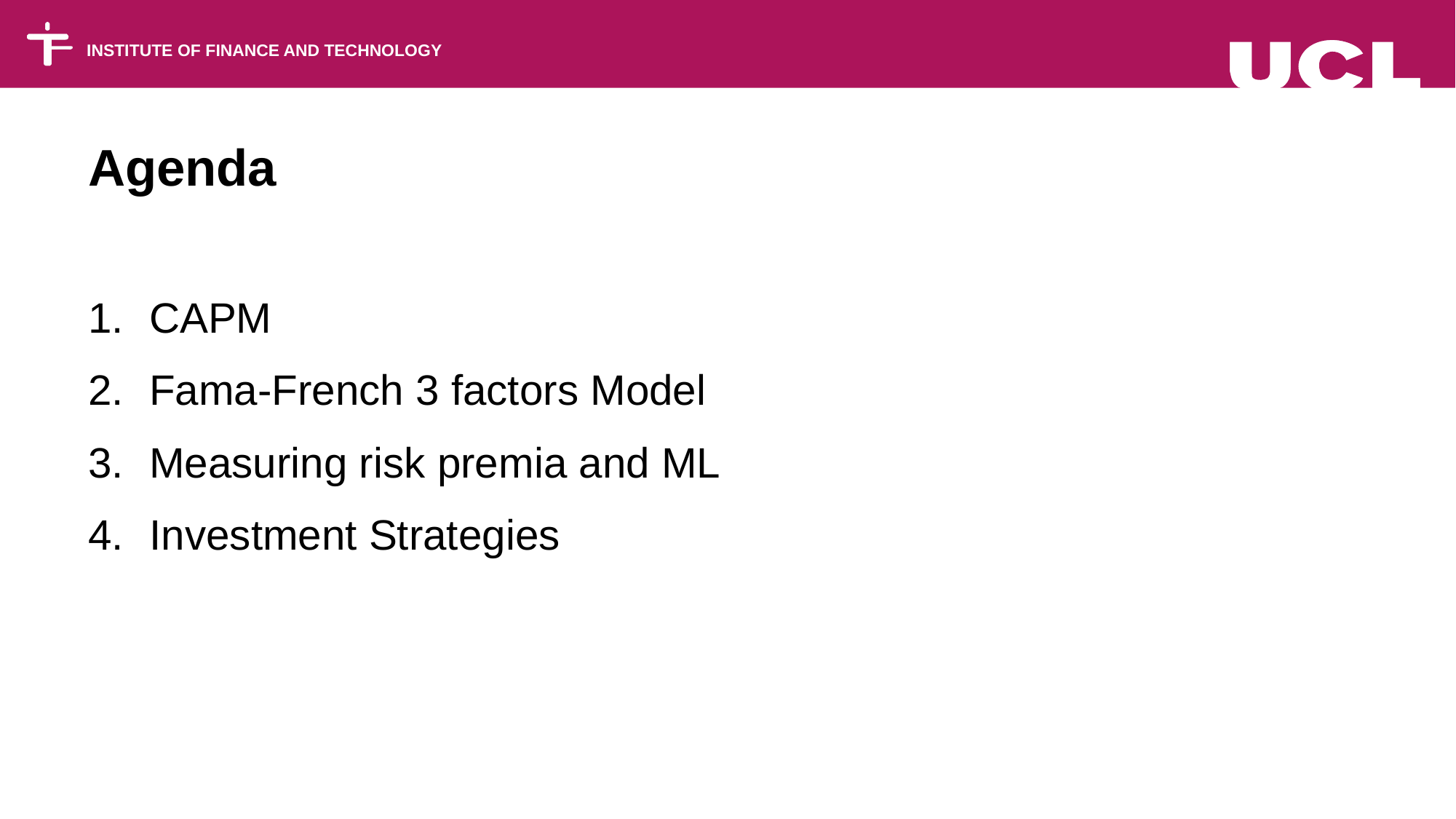

Agenda

CAPM
Fama-French 3 factors Model
Measuring risk premia and ML
Investment Strategies